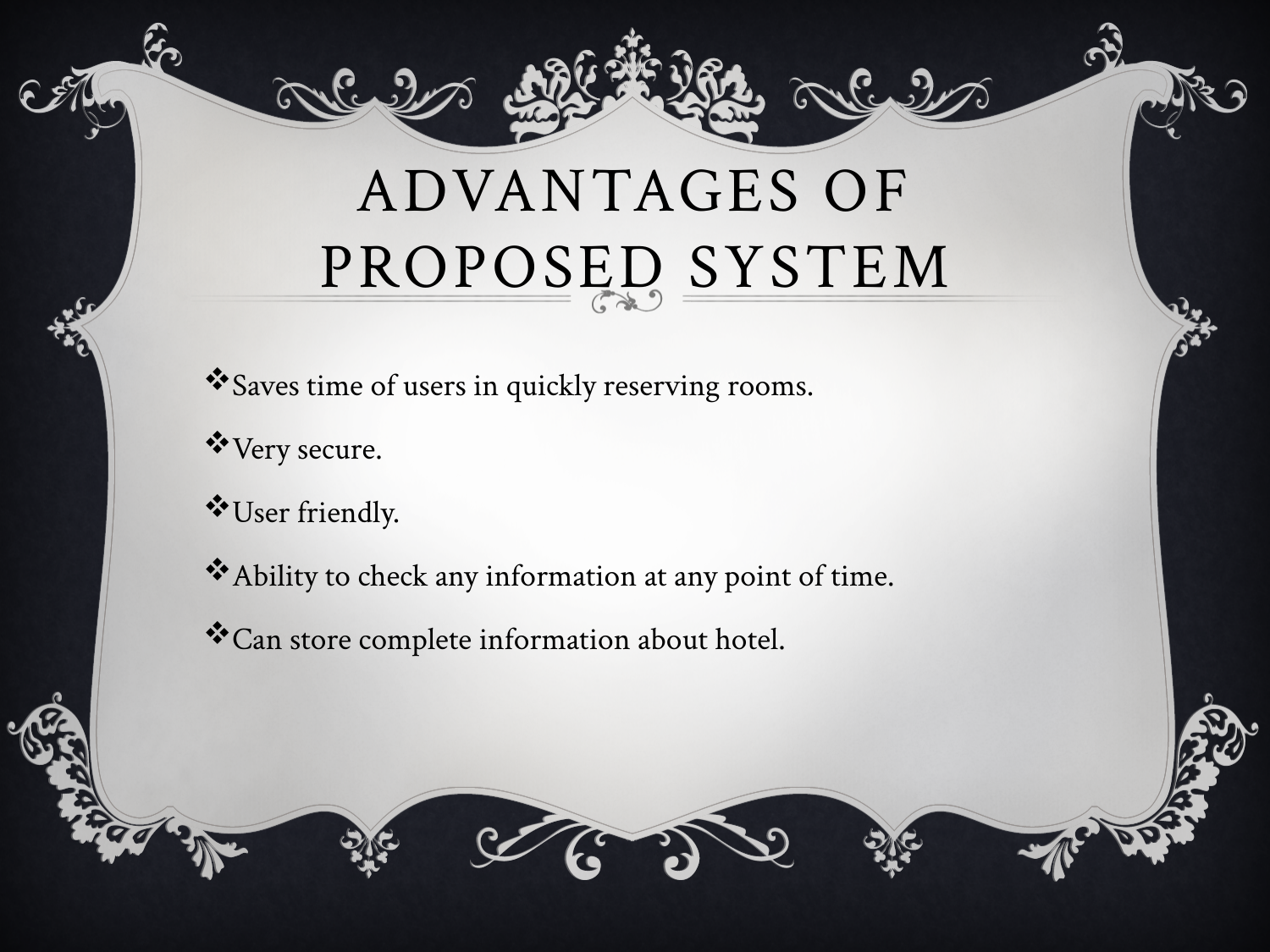

# Advantages of Proposed System
Saves time of users in quickly reserving rooms.
Very secure.
User friendly.
Ability to check any information at any point of time.
Can store complete information about hotel.